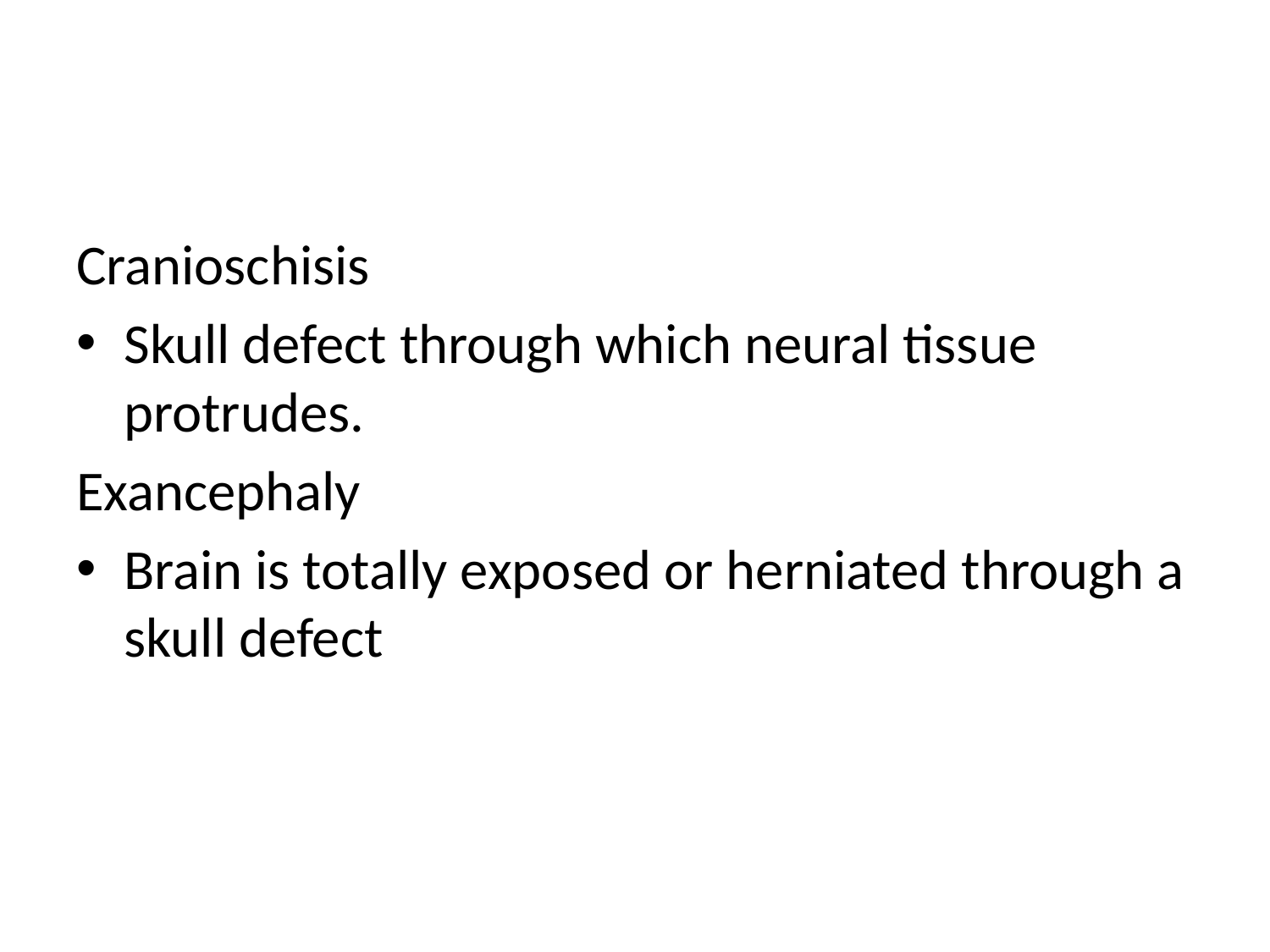

#
Cranioschisis
Skull defect through which neural tissue protrudes.
Exancephaly
Brain is totally exposed or herniated through a skull defect